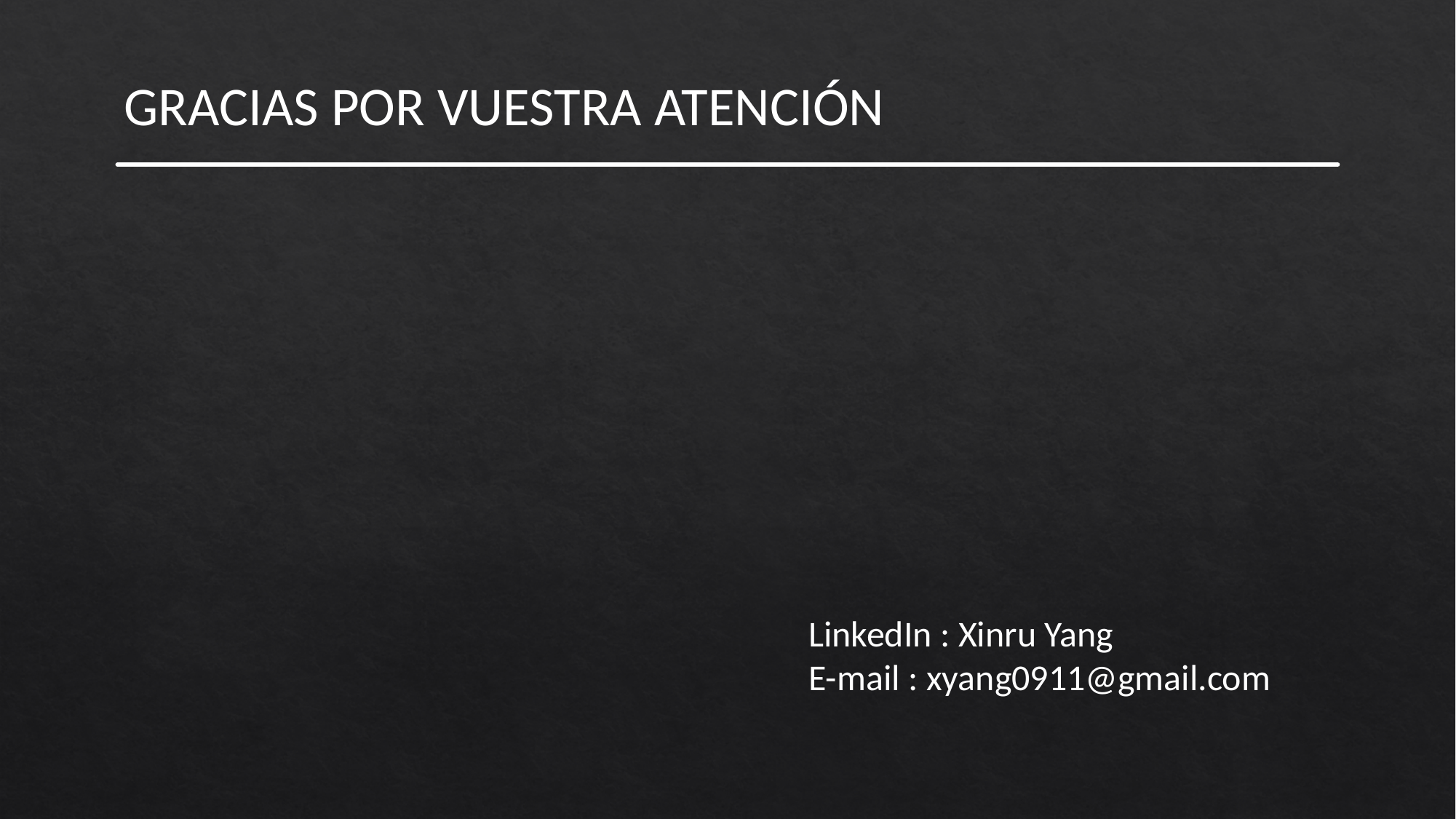

#
GRACIAS POR VUESTRA ATENCIÓN

LinkedIn : Xinru Yang
E-mail : xyang0911@gmail.com